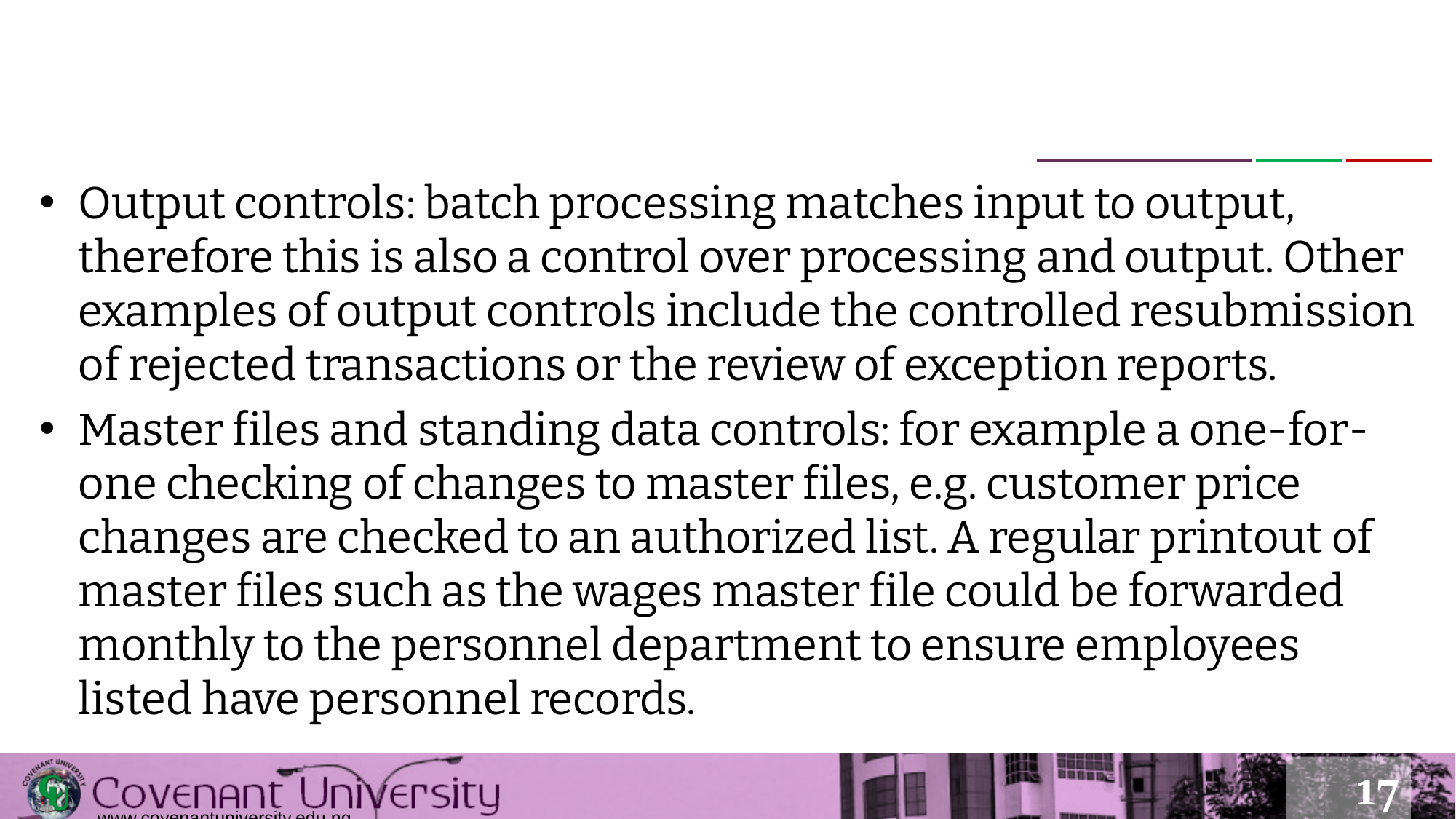

#
Output controls: batch processing matches input to output, therefore this is also a control over processing and output. Other examples of output controls include the controlled resubmission of rejected transactions or the review of exception reports.
Master files and standing data controls: for example a one-for-one checking of changes to master files, e.g. customer price changes are checked to an authorized list. A regular printout of master files such as the wages master file could be forwarded monthly to the personnel department to ensure employees listed have personnel records.